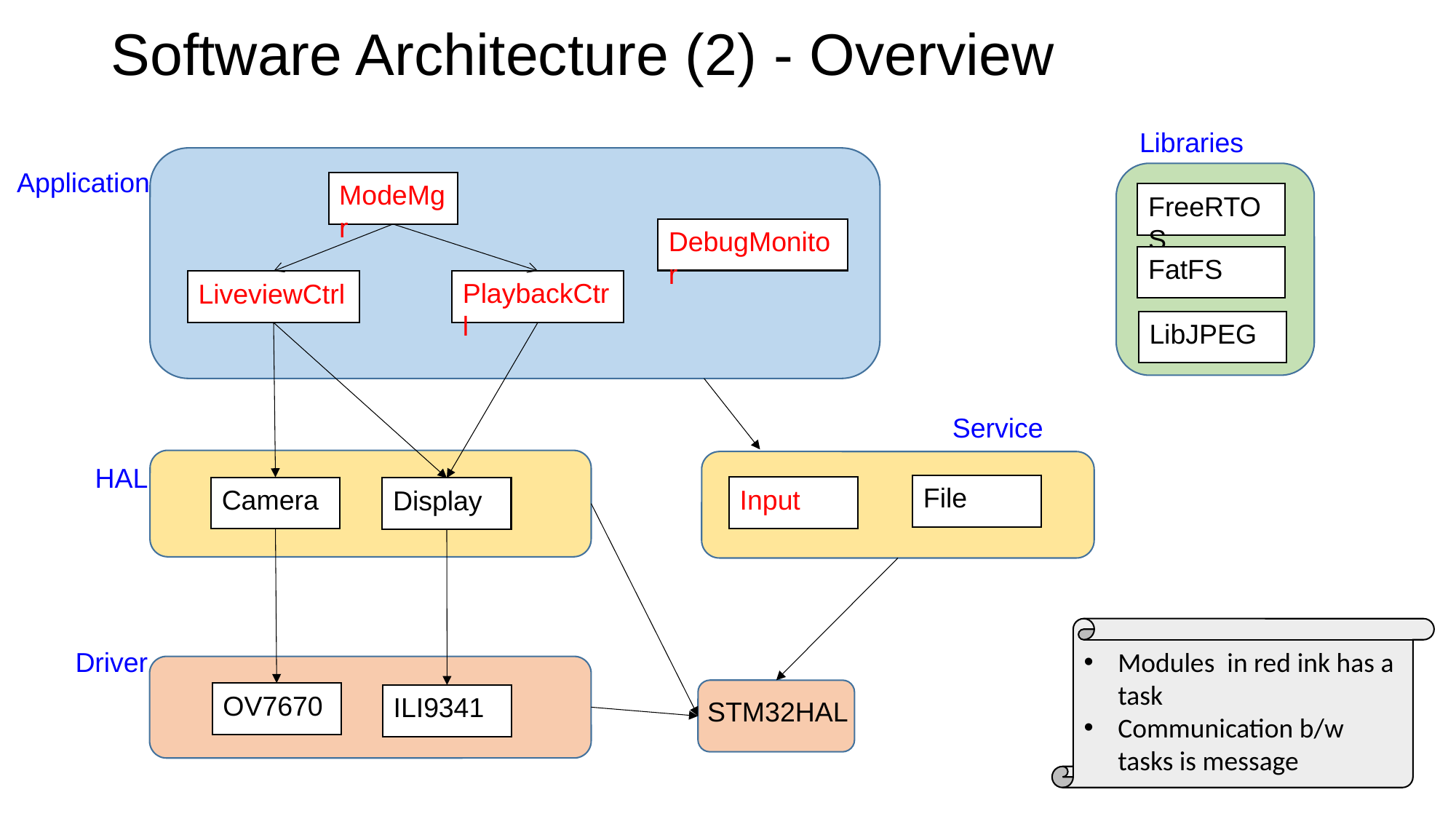

# Software Architecture (2) - Overview
Libraries

Application

ModeMgr
FreeRTOS
DebugMonitor
FatFS
PlaybackCtrl
LiveviewCtrl
LibJPEG
Service

HAL
File
Input
Camera
Display
Modules  in red ink has a task
Communication b/w tasks is message
Driver

OV7670
ILI9341
STM32HAL